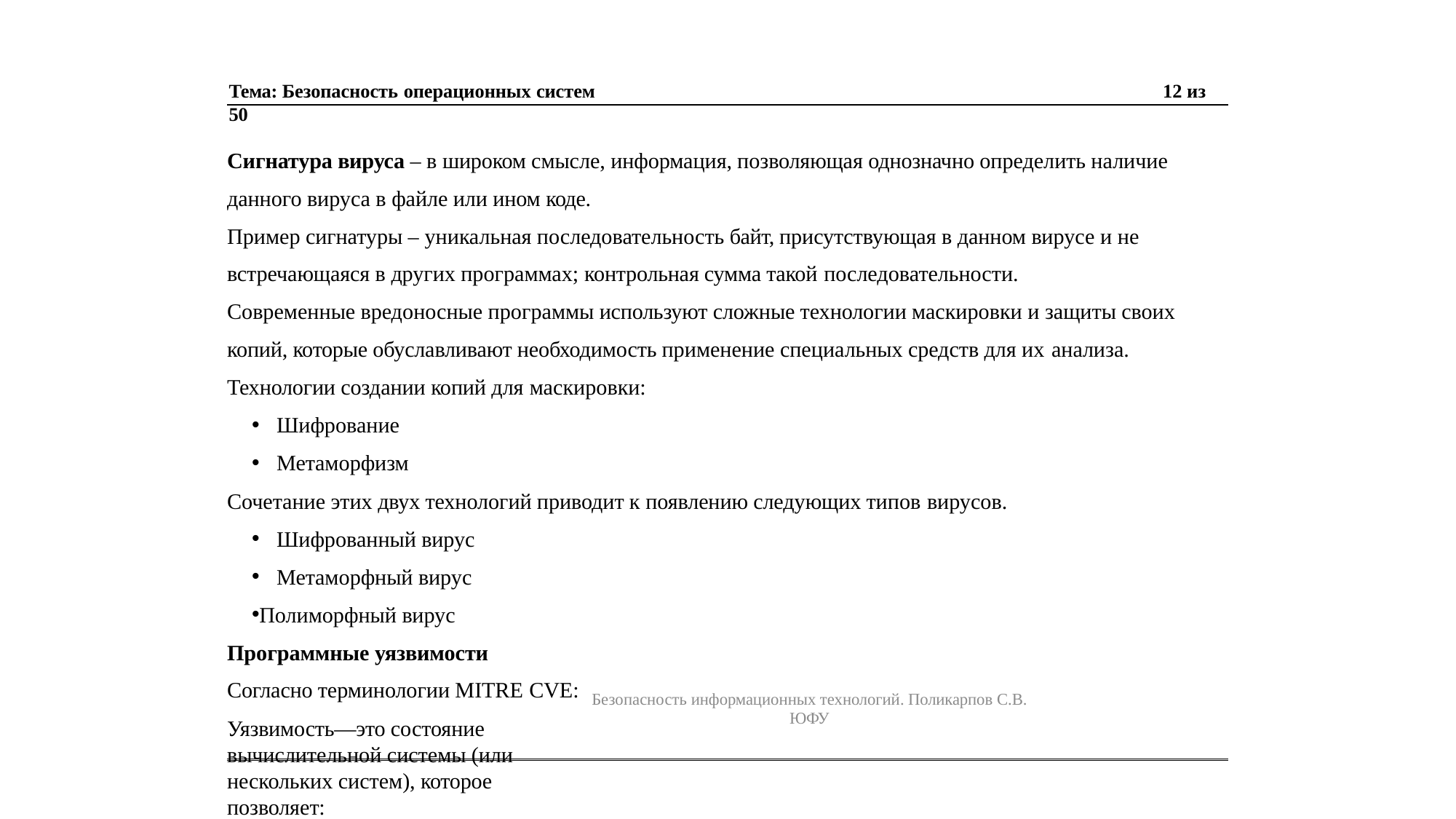

Тема: Безопасность операционных систем	12 из 50
Сигнатура вируса – в широком смысле, информация, позволяющая однозначно определить наличие  данного вируса в файле или ином коде.
Пример сигнатуры – уникальная последовательность байт, присутствующая в данном вирусе и не  встречающаяся в других программах; контрольная сумма такой последовательности.
Современные вредоносные программы используют сложные технологии маскировки и защиты своих  копий, которые обуславливают необходимость применение специальных средств для их анализа.
Технологии создании копий для маскировки:
Шифрование
Метаморфизм
Сочетание этих двух технологий приводит к появлению следующих типов вирусов.
Шифрованный вирус
Метаморфный вирус
Полиморфный вирус  Программные уязвимости  Согласно терминологии MITRE CVE:
Уязвимость—это состояние вычислительной системы (или нескольких систем), которое позволяет:

Безопасность информационных технологий. Поликарпов С.В. ЮФУ